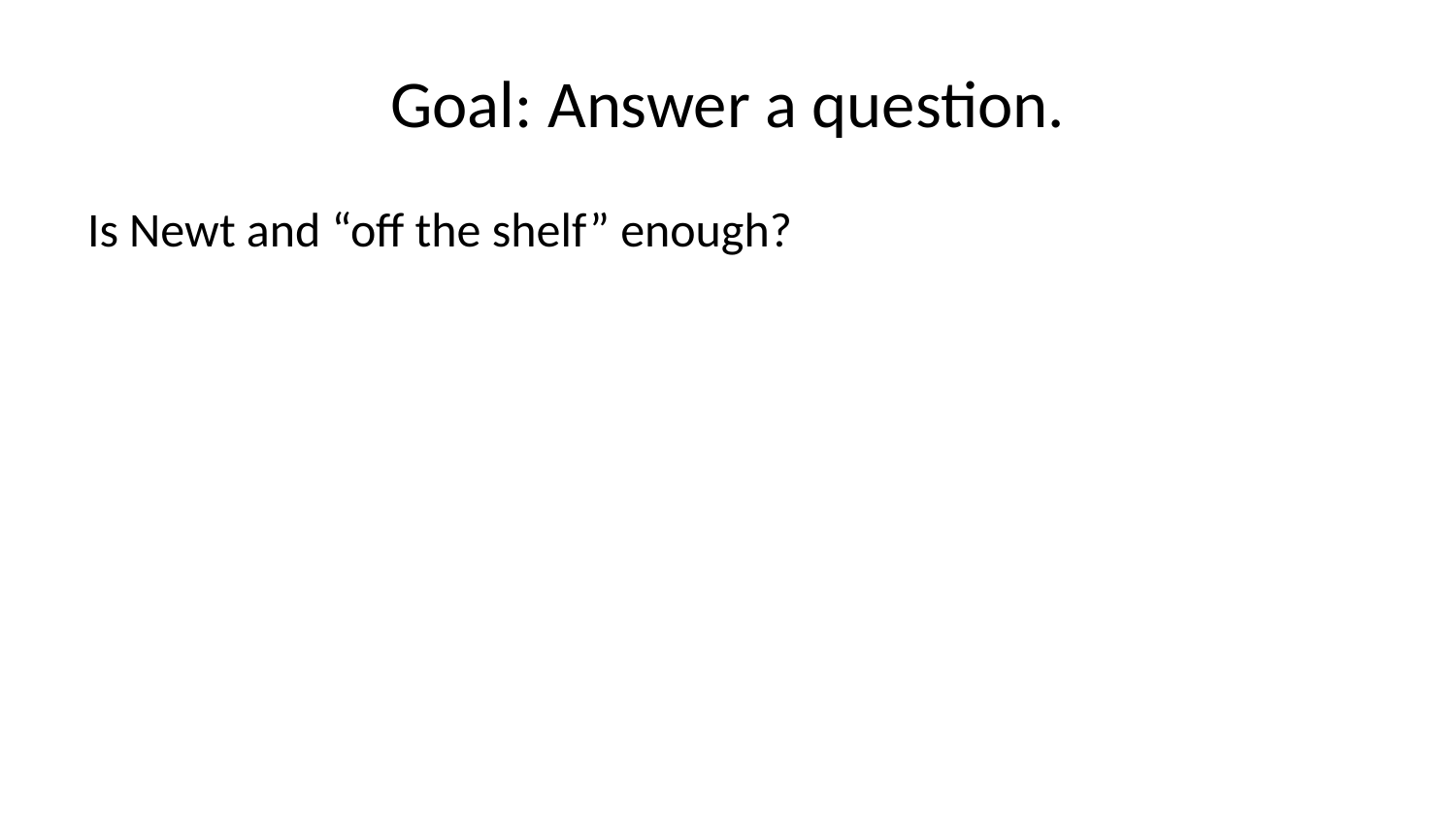

# Goal: Answer a question.
Is Newt and “off the shelf” enough?